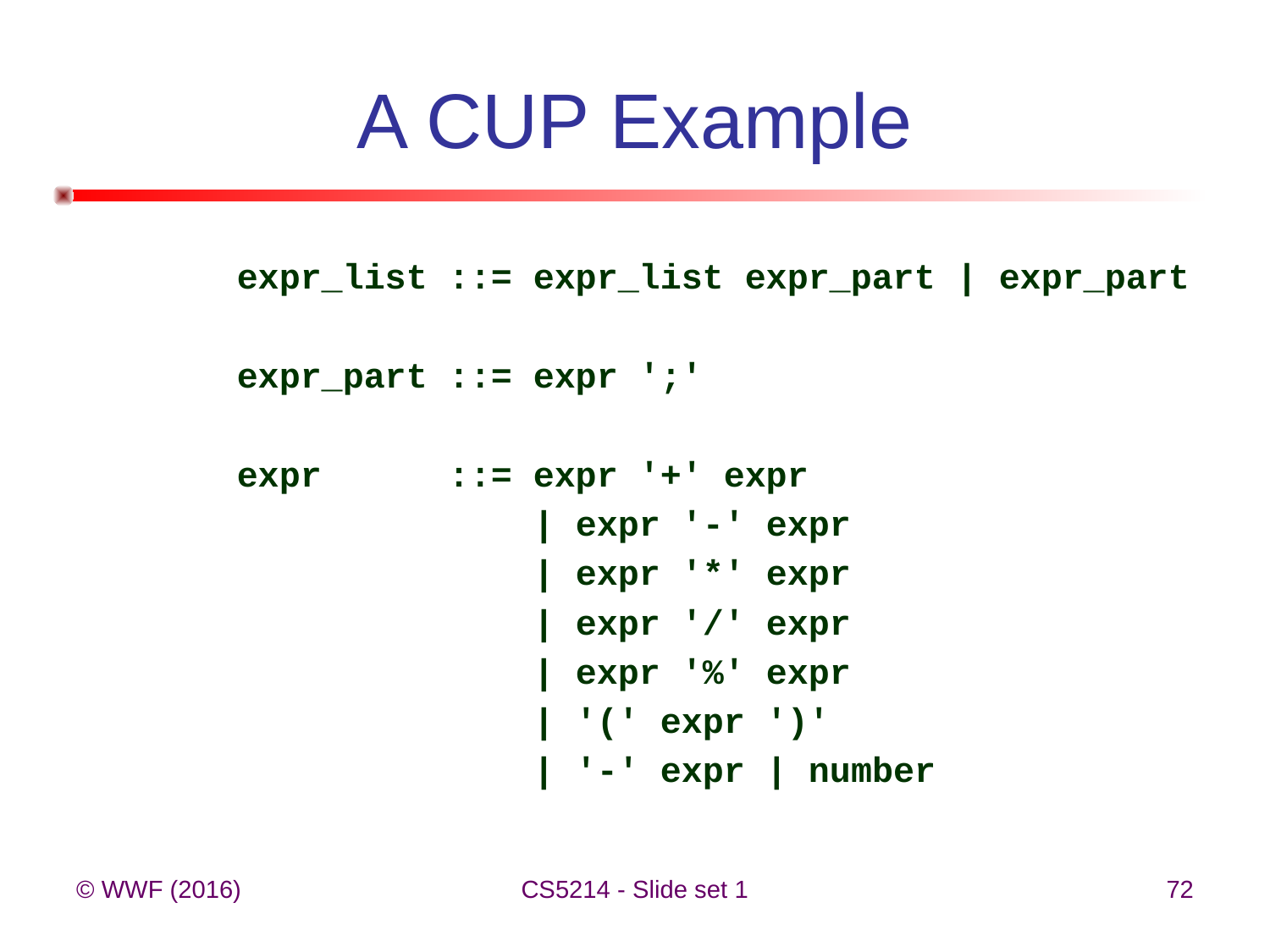

# A CUP Example
expr_list ::= expr_list expr_part | expr_part

expr_part ::= expr ';'

expr      ::= expr '+' expr
              | expr '-' expr
              | expr '*' expr
  	        | expr '/' expr
              | expr '%' expr
              | '(' expr ')'
              | '-' expr | number

© WWF (2016)
CS5214 - Slide set 1
72